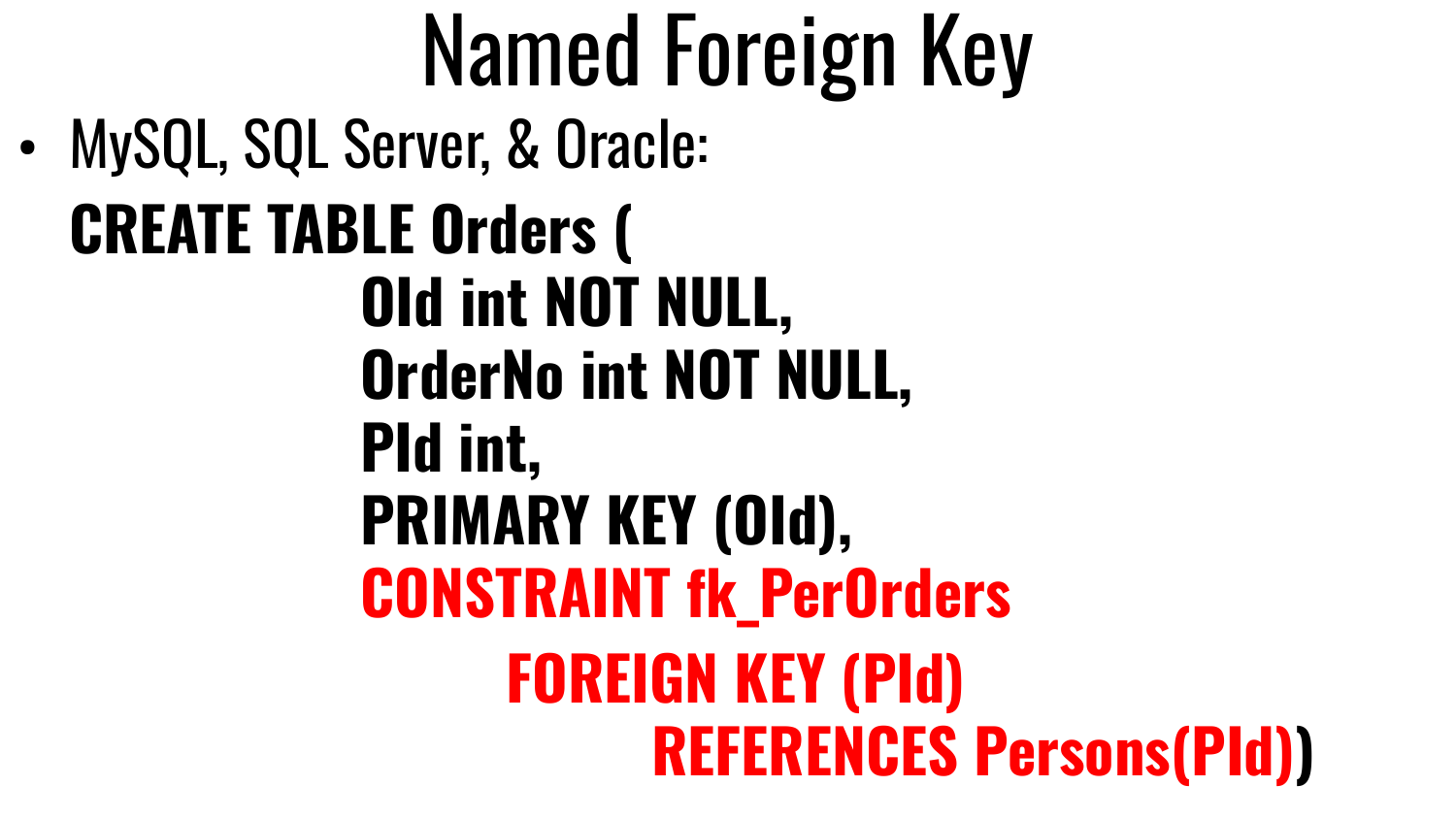

# Named Foreign Key
MySQL, SQL Server, & Oracle:
	CREATE TABLE Orders (
		OId int NOT NULL,
		OrderNo int NOT NULL,
		PId int,
		PRIMARY KEY (OId),
		CONSTRAINT fk_PerOrders
				FOREIGN KEY (PId)
				REFERENCES Persons(PId))